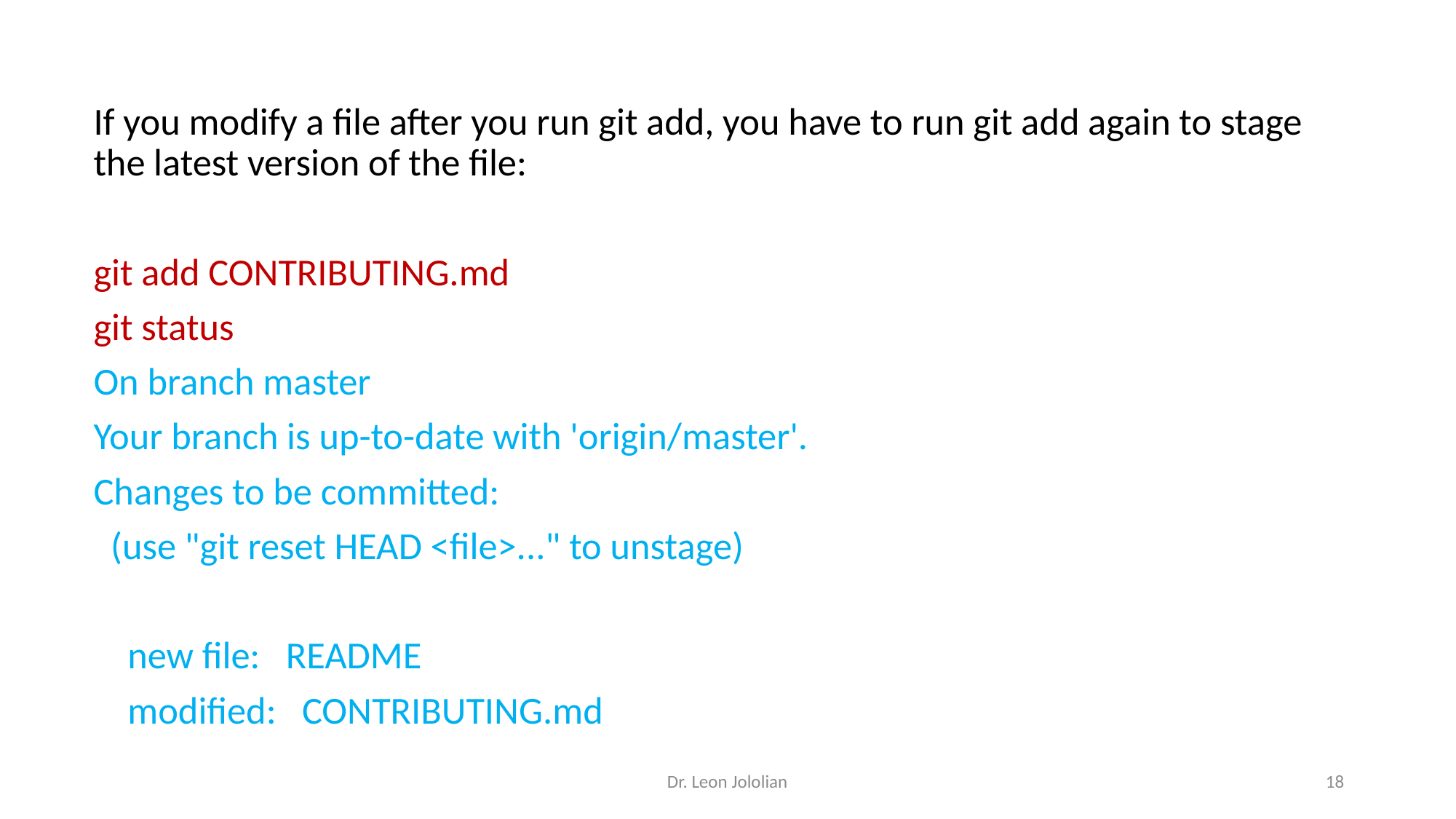

If you modify a file after you run git add, you have to run git add again to stage the latest version of the file:

git add CONTRIBUTING.md
git status
On branch master
Your branch is up-to-date with 'origin/master'.
Changes to be committed:
  (use "git reset HEAD <file>..." to unstage)

    new file:   README
    modified:   CONTRIBUTING.md
Dr. Leon Jololian
18